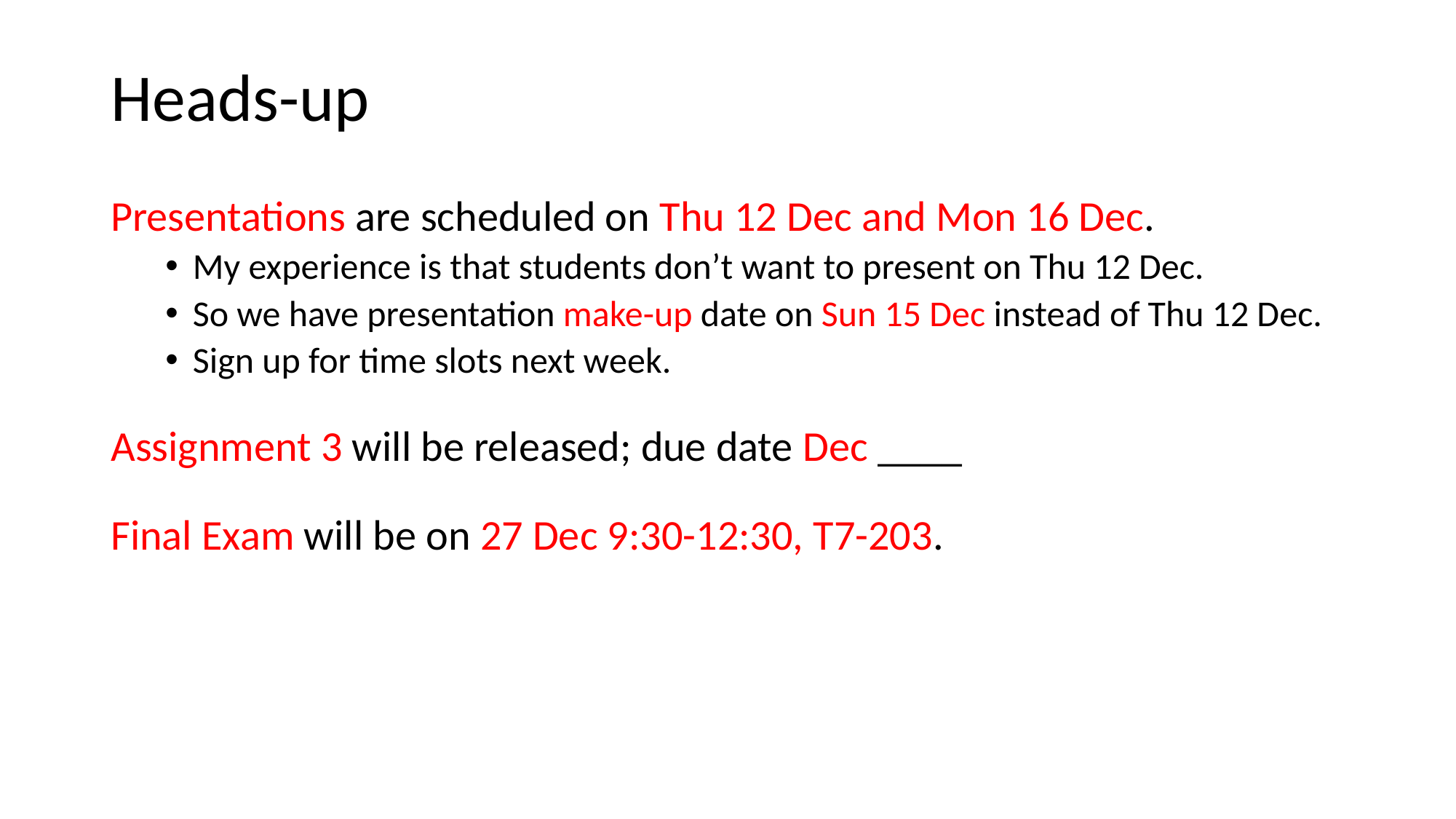

# Heads-up
Presentations are scheduled on Thu 12 Dec and Mon 16 Dec.
My experience is that students don’t want to present on Thu 12 Dec.
So we have presentation make-up date on Sun 15 Dec instead of Thu 12 Dec.
Sign up for time slots next week.

Assignment 3 will be released; due date Dec ____

Final Exam will be on 27 Dec 9:30-12:30, T7-203.